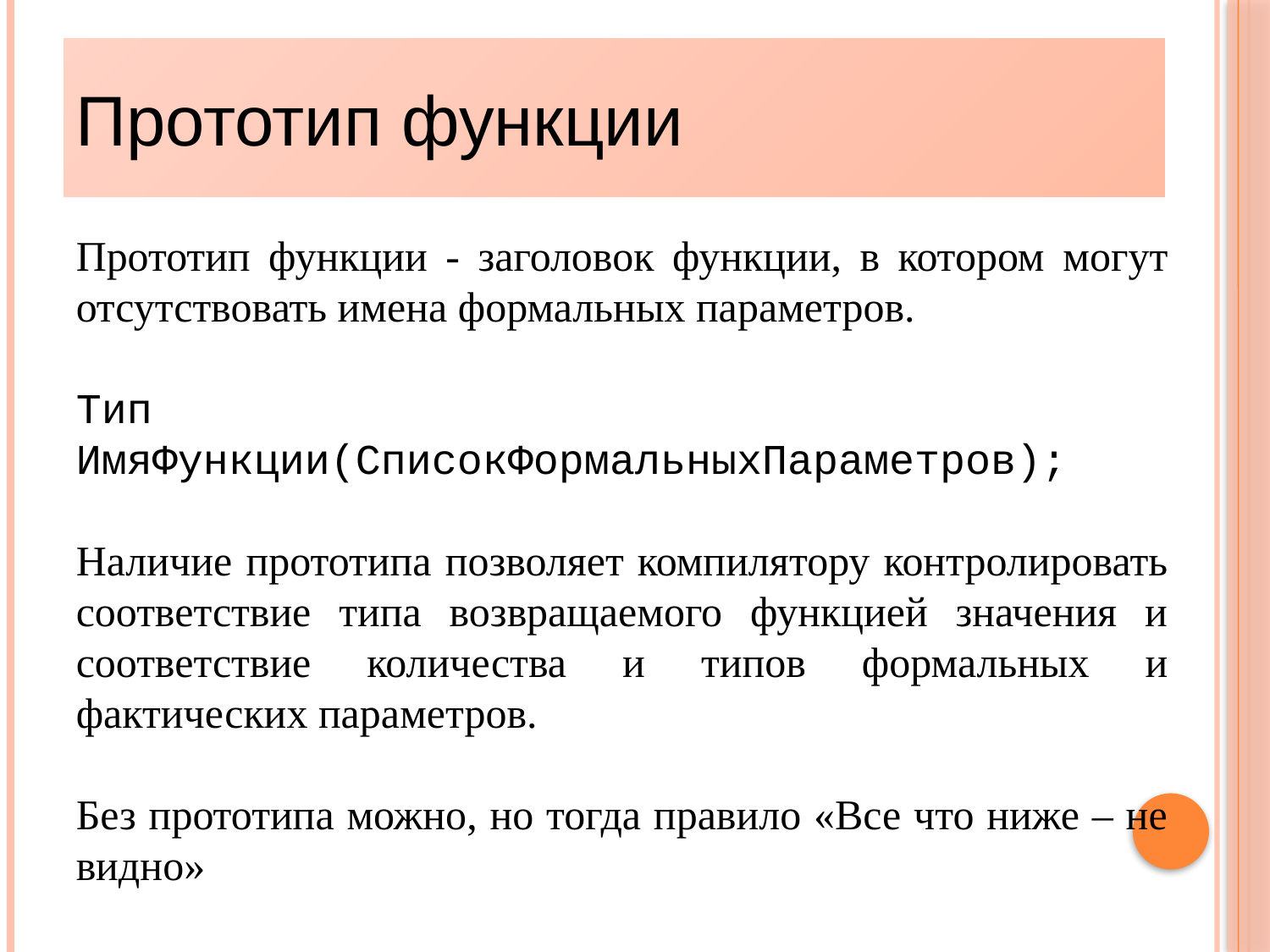

# Прототип функции
Прототип функции - заголовок функции, в котором могут отсутствовать имена формальных параметров.

Тип ИмяФункции(СписокФормальныхПараметров);

Наличие прототипа позволяет компилятору контролировать соответствие типа возвращаемого функцией значения и соответствие количества и типов формальных и фактических параметров.

Без прототипа можно, но тогда правило «Все что ниже – не видно»